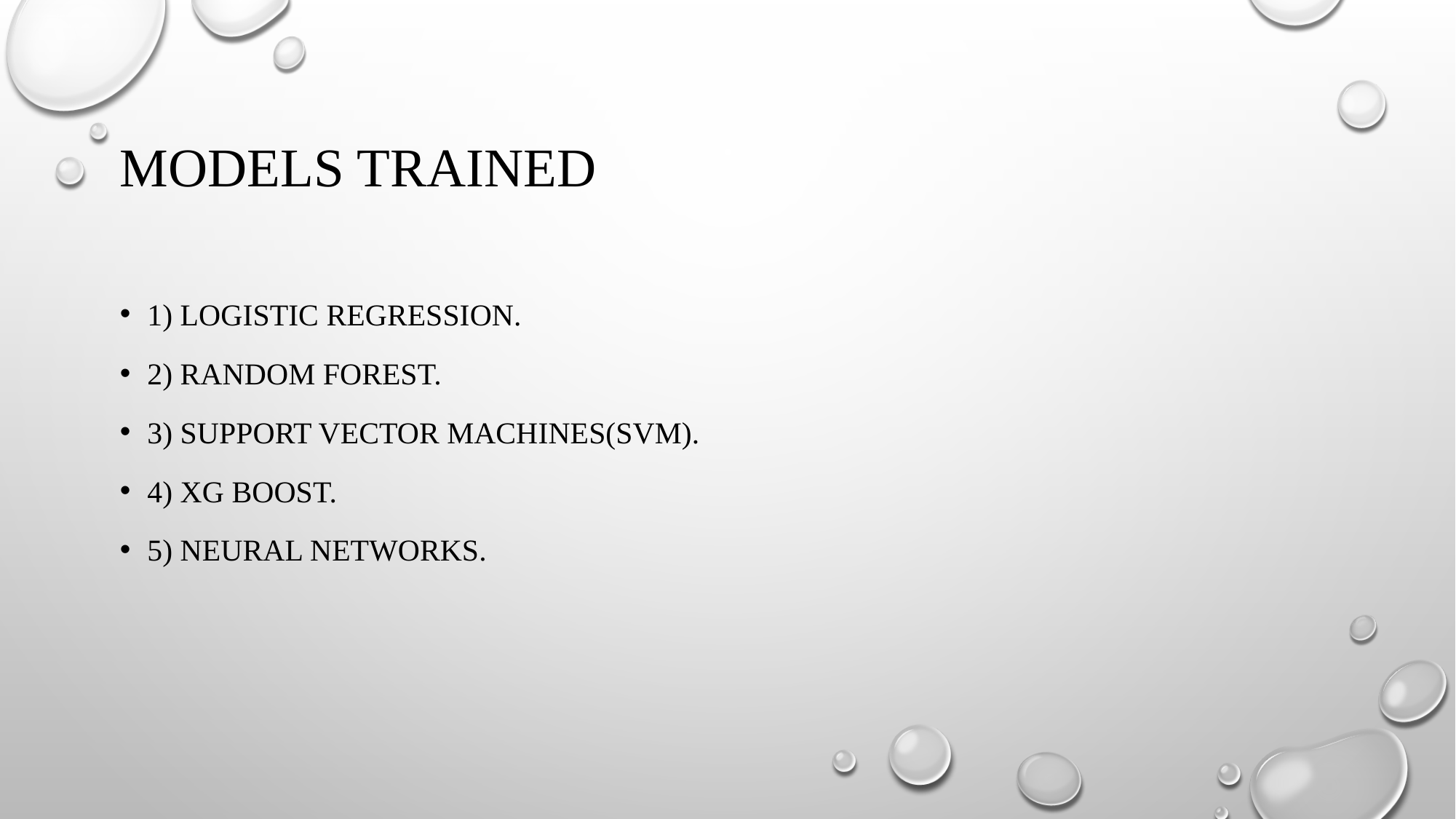

# MODELS TRAINED
1) Logistic regression.
2) Random forest.
3) SUPPORT VECTOR MACHINES(SVM).
4) XG BOOST.
5) NEURAL NETWORKS.